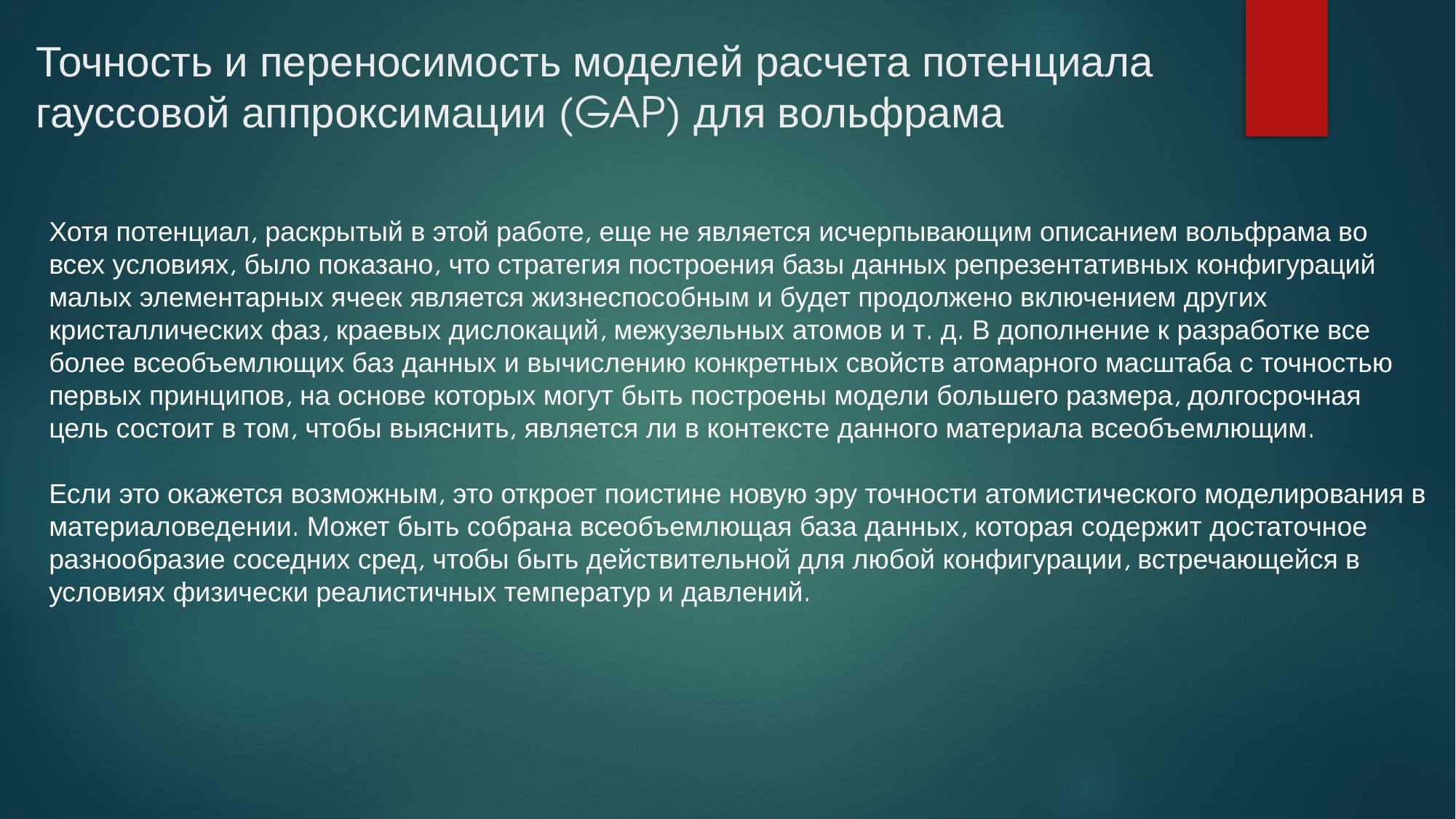

# Точность и переносимость моделей расчета потенциала гауссовой аппроксимации (GAP) для вольфрама
Хотя потенциал, раскрытый в этой работе, еще не является исчерпывающим описанием вольфрама во всех условиях, было показано, что стратегия построения базы данных репрезентативных конфигураций малых элементарных ячеек является жизнеспособным и будет продолжено включением других кристаллических фаз, краевых дислокаций, межузельных атомов и т. д. В дополнение к разработке все более всеобъемлющих баз данных и вычислению конкретных свойств атомарного масштаба с точностью первых принципов, на основе которых могут быть построены модели большего размера, долгосрочная цель состоит в том, чтобы выяснить, является ли в контексте данного материала всеобъемлющим.

Если это окажется возможным, это откроет поистине новую эру точности атомистического моделирования в материаловедении. Может быть собрана всеобъемлющая база данных, которая содержит достаточное разнообразие соседних сред, чтобы быть действительной для любой конфигурации, встречающейся в условиях физически реалистичных температур и давлений.